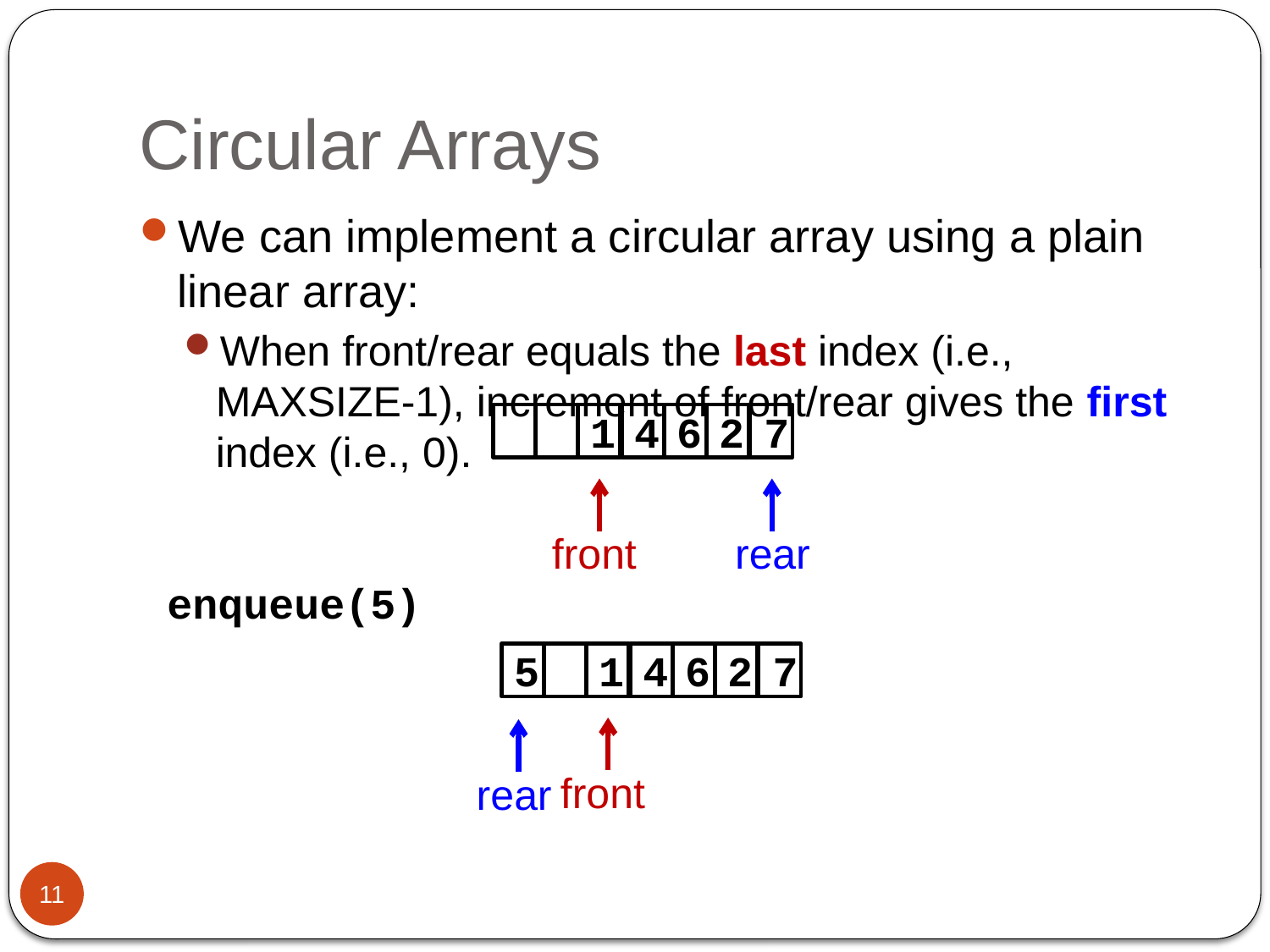

# Circular Arrays
We can implement a circular array using a plain linear array:
When front/rear equals the last index (i.e., MAXSIZE-1), increment of front/rear gives the first index (i.e., 0).

1
4
6
2

front
rear
7
enqueue(5)
5

1
4
6
2

front
rear
7
11